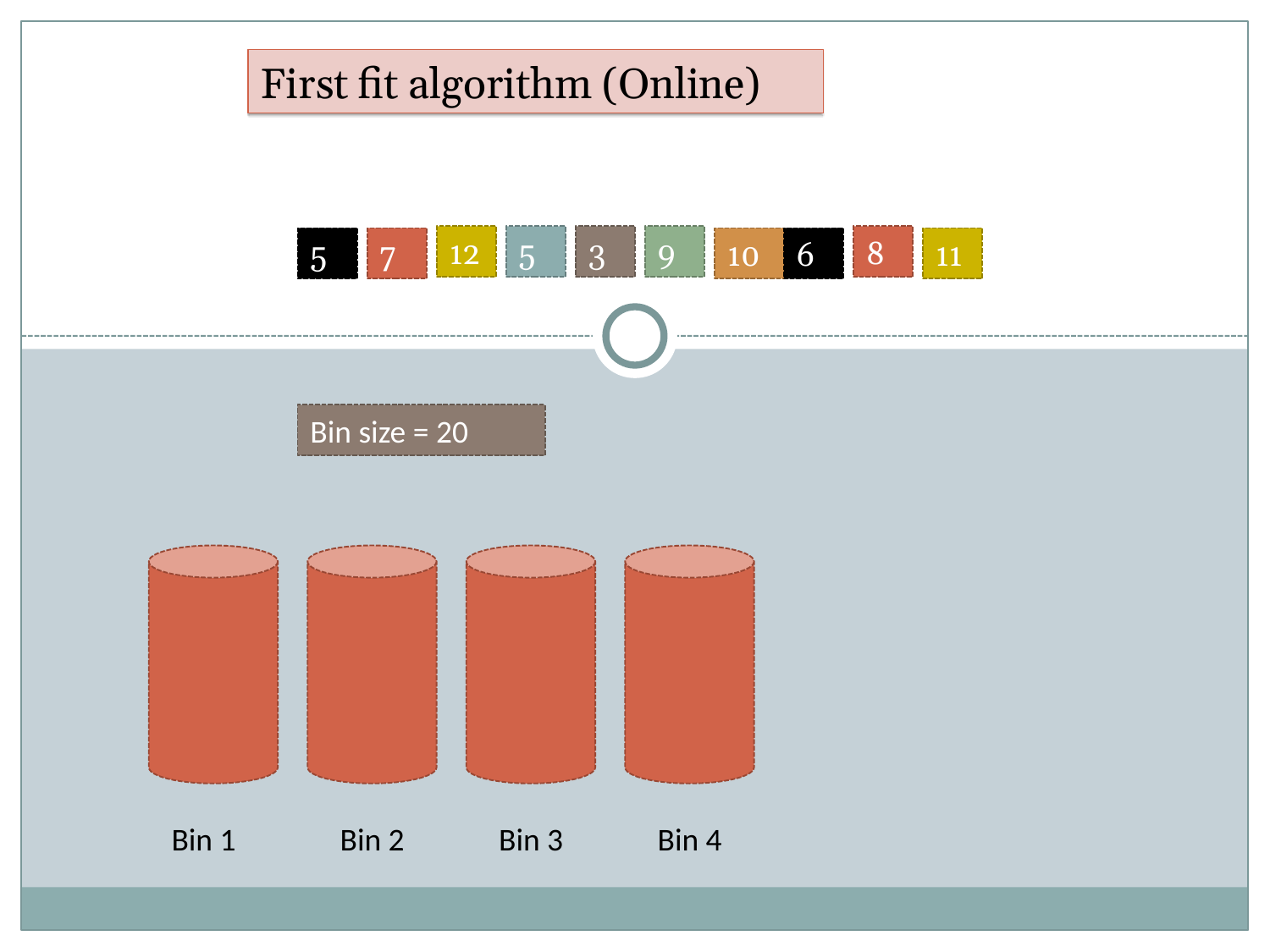

First fit algorithm (Online)
12
5
3
9
8
5
7
10
6
11
Bin size = 20

Bin 1
Bin 2
Bin 3
Bin 4